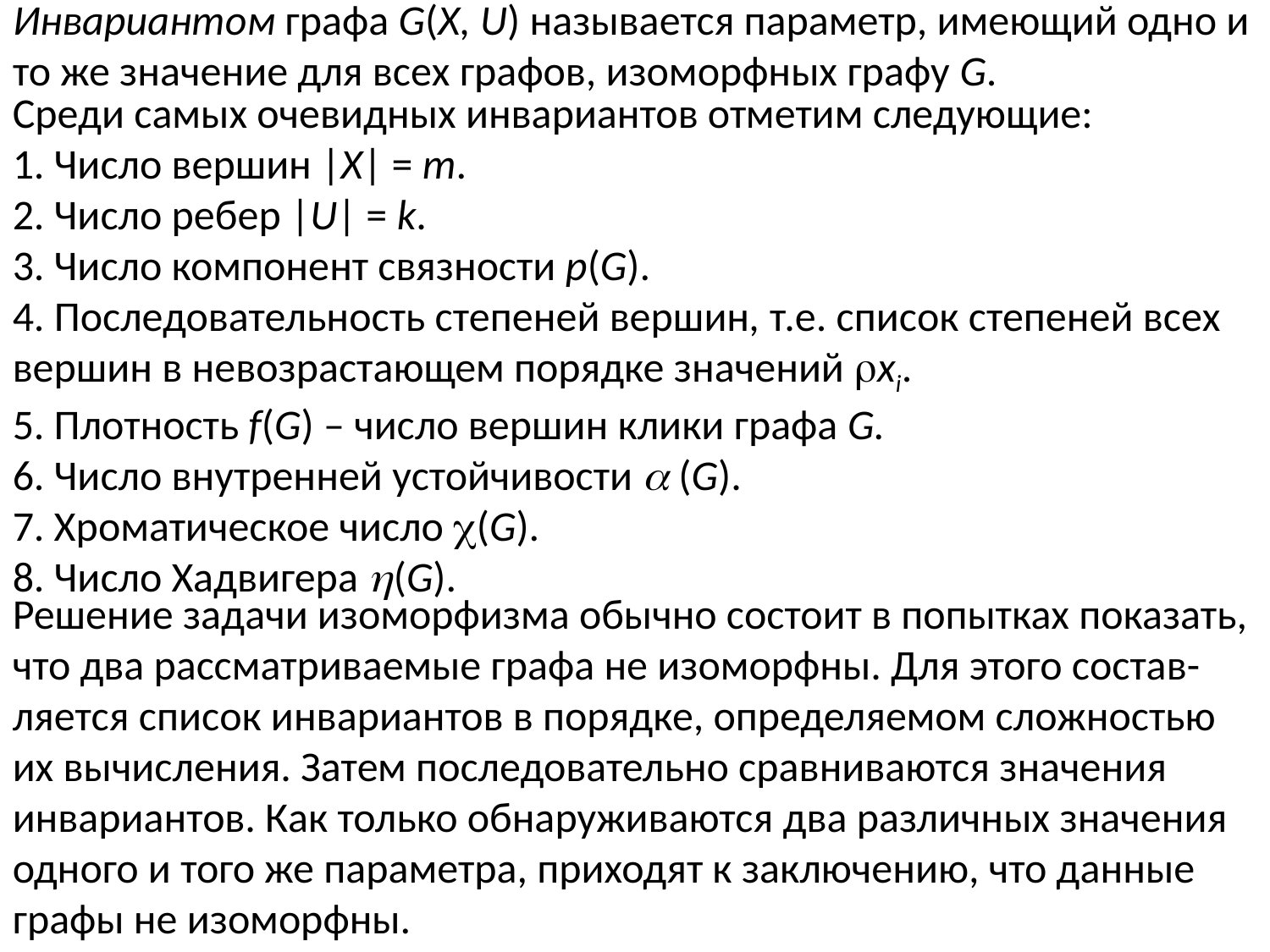

Инвариантом графа G(X, U) называется параметр, имеющий одно и то же значение для всех графов, изоморфных графу G.
Среди самых очевидных инвариантов отметим следующие:
1. Число вершин |X| = m.
2. Число ребер |U| = k.
3. Число компонент связности р(G).
4. Последовательность степеней вершин, т.е. список степеней всех вершин в невозрастающем порядке значений ρxi.
5. Плотность f(G) – число вершин клики графа G.
6. Число внутренней устойчивости α (G).
7. Хроматическое число χ(G).
8. Число Хадвигера η(G).
Решение задачи изоморфизма обычно состоит в попытках показать, что два рассматриваемые графа не изоморфны. Для этого состав-ляется список инвариантов в порядке, определяемом сложностью их вычисления. Затем последовательно сравниваются значения инвариантов. Как только обнаруживаются два различных значения одного и того же параметра, приходят к заключению, что данные графы не изоморфны.